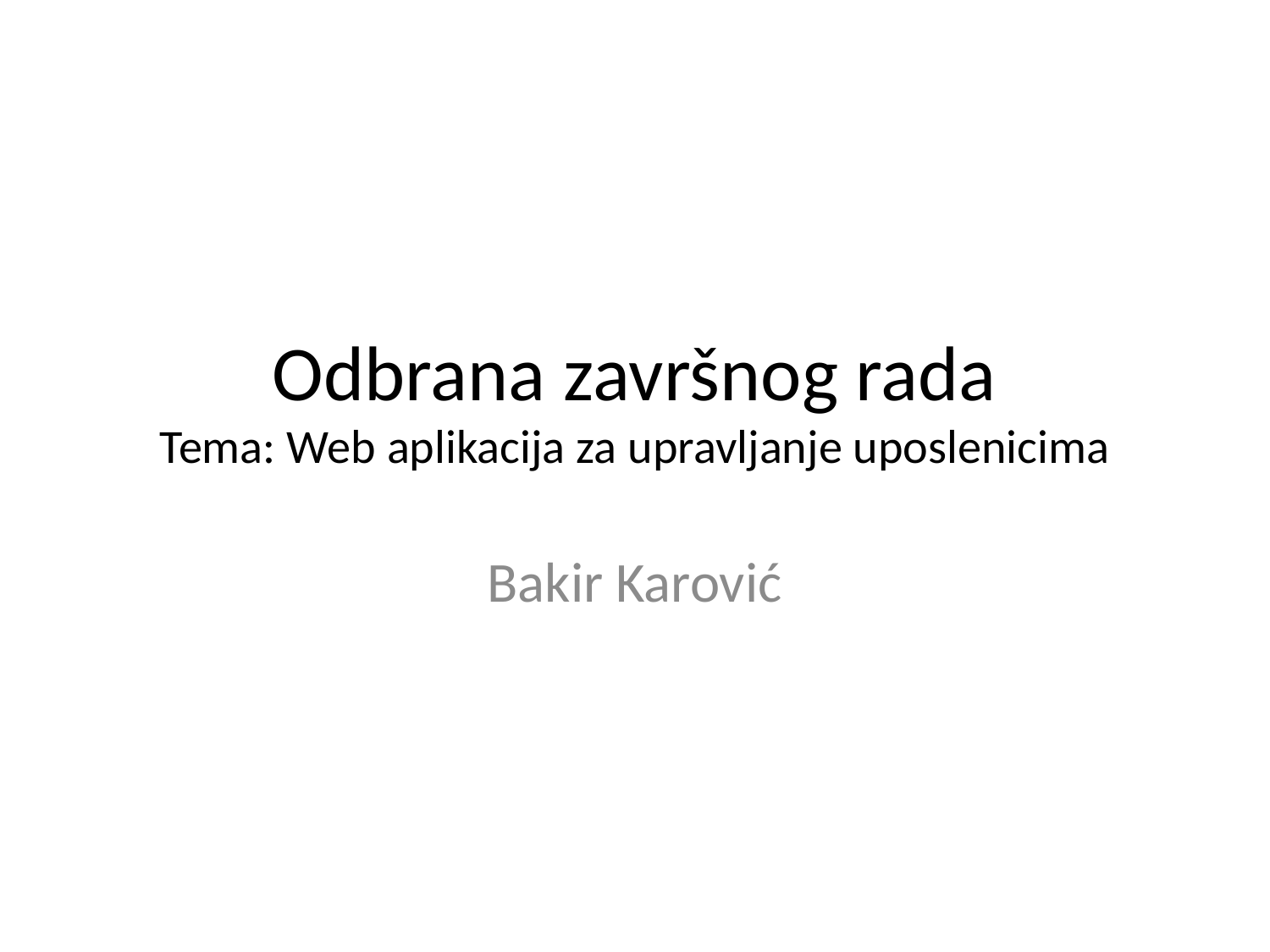

# Odbrana završnog rada Tema: Web aplikacija za upravljanje uposlenicima
Bakir Karović